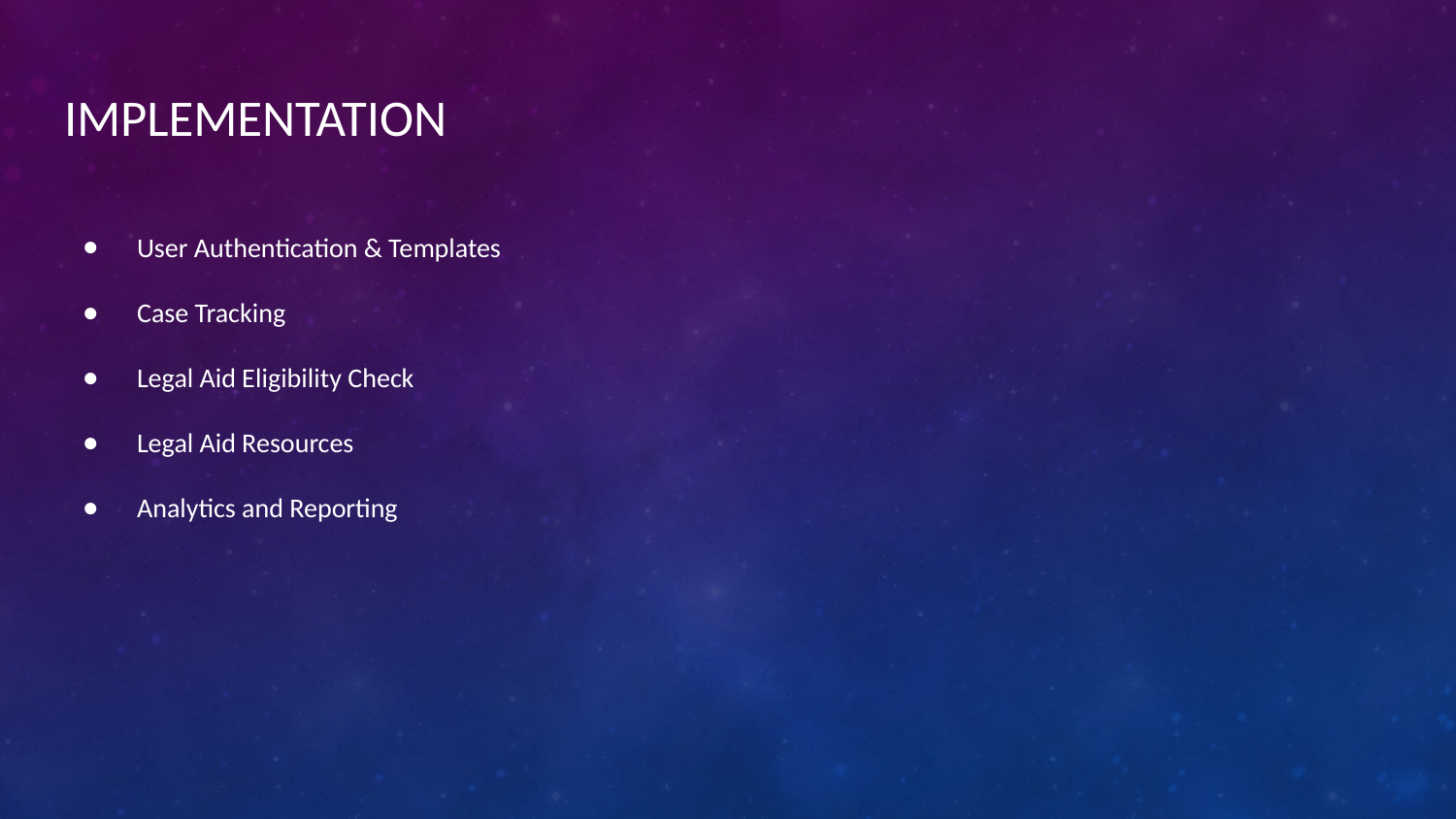

# Implementation

User Authentication & Templates
Case Tracking
Legal Aid Eligibility Check
Legal Aid Resources
Analytics and Reporting